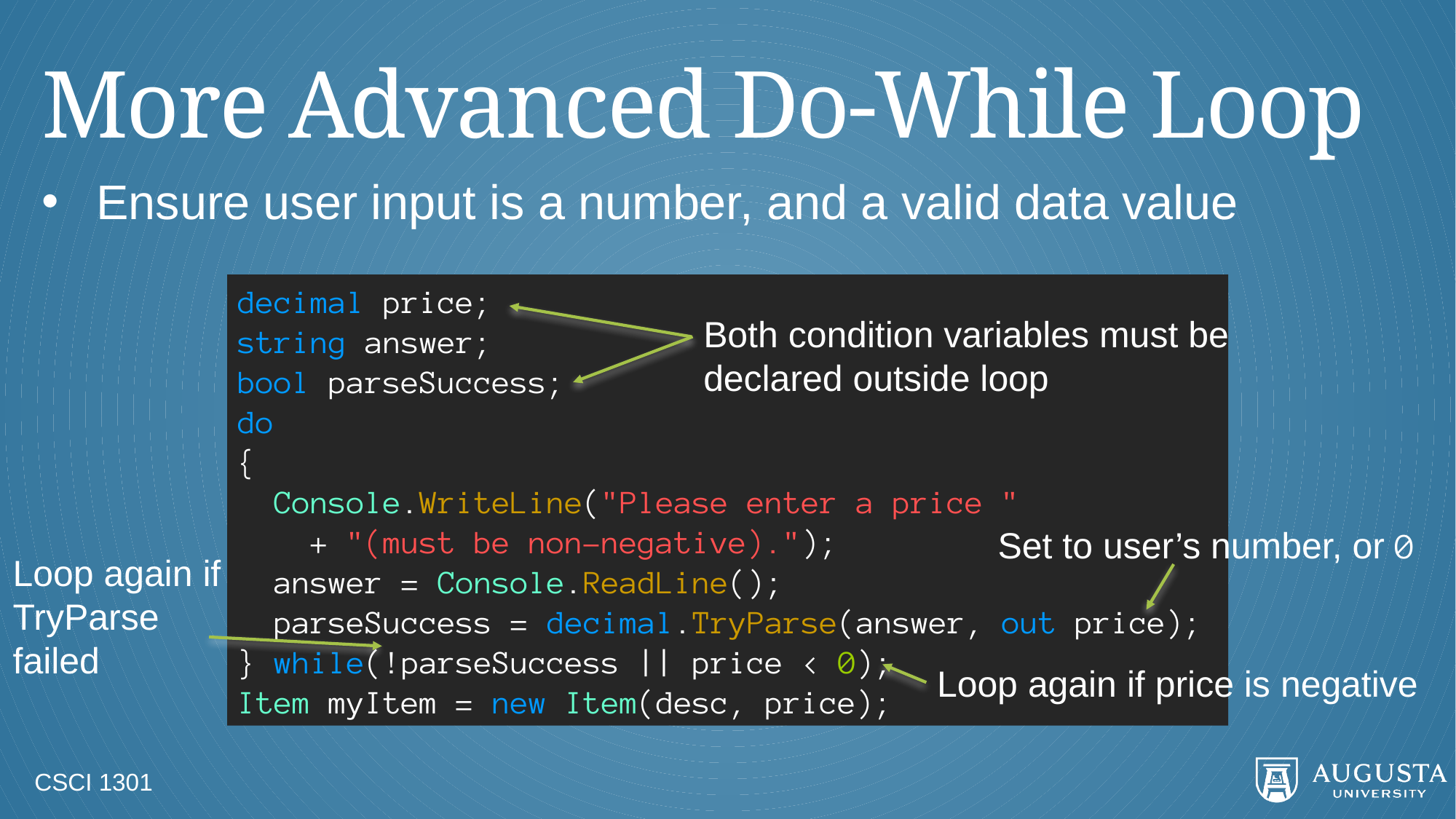

# More Advanced Do-While Loop
Ensure user input is a number, and a valid data value
decimal price;
string answer;
bool parseSuccess;
do
{
  Console.WriteLine("Please enter a price "
    + "(must be non-negative).");
  answer = Console.ReadLine();
  parseSuccess = decimal.TryParse(answer, out price);
} while(!parseSuccess || price < 0);
Item myItem = new Item(desc, price);
Both condition variables must be declared outside loop
Set to user’s number, or 0
Loop again if TryParse failed
Loop again if price is negative
CSCI 1301